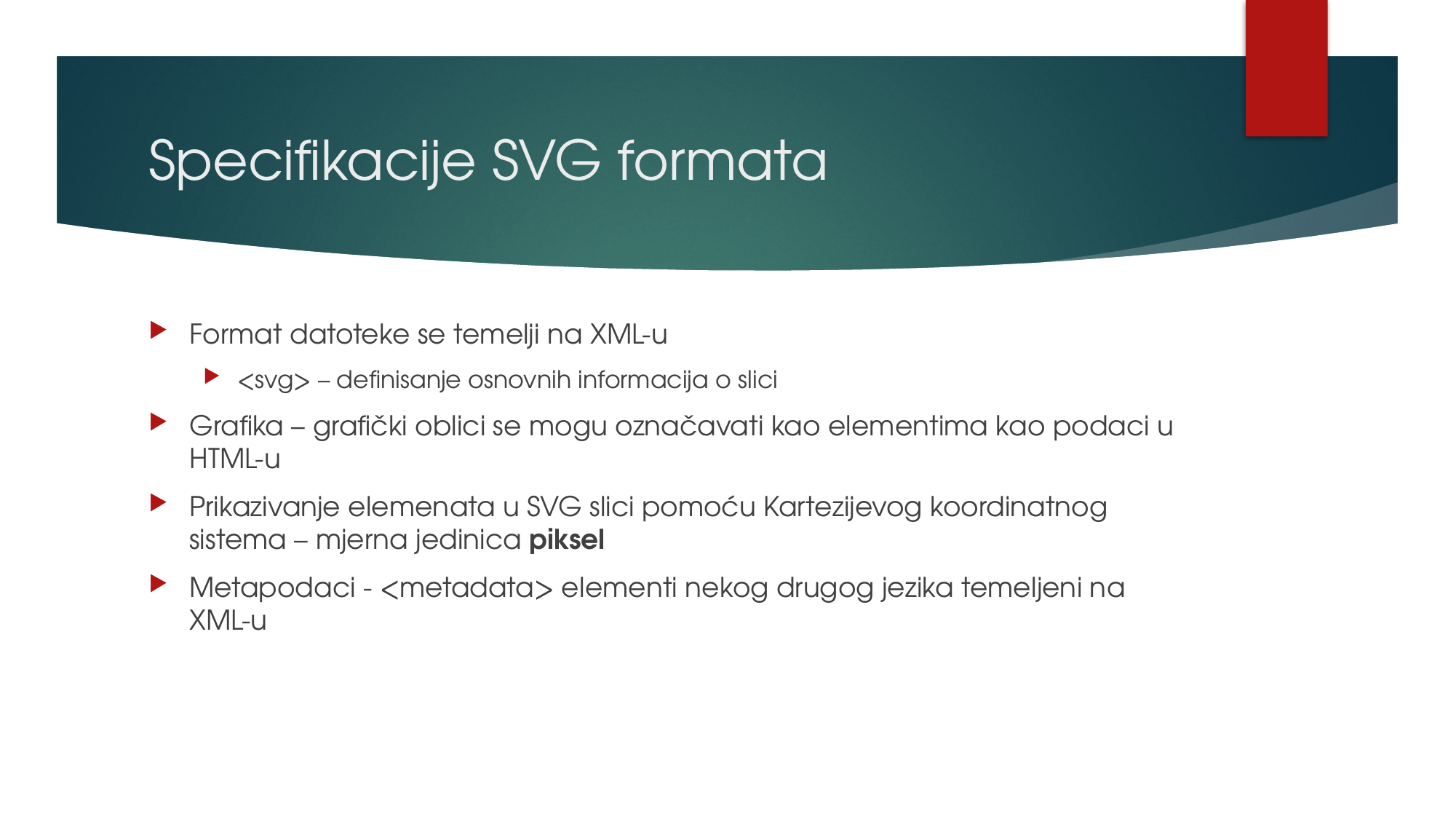

# Specifikacije SVG formata
Format datoteke se temelji na XML-u
<svg> – definisanje osnovnih informacija o slici
Grafika – grafički oblici se mogu označavati kao elementima kao podaci u HTML-u
Prikazivanje elemenata u SVG slici pomoću Kartezijevog koordinatnog sistema – mjerna jedinica piksel
Metapodaci - <metadata> elementi nekog drugog jezika temeljeni na XML-u